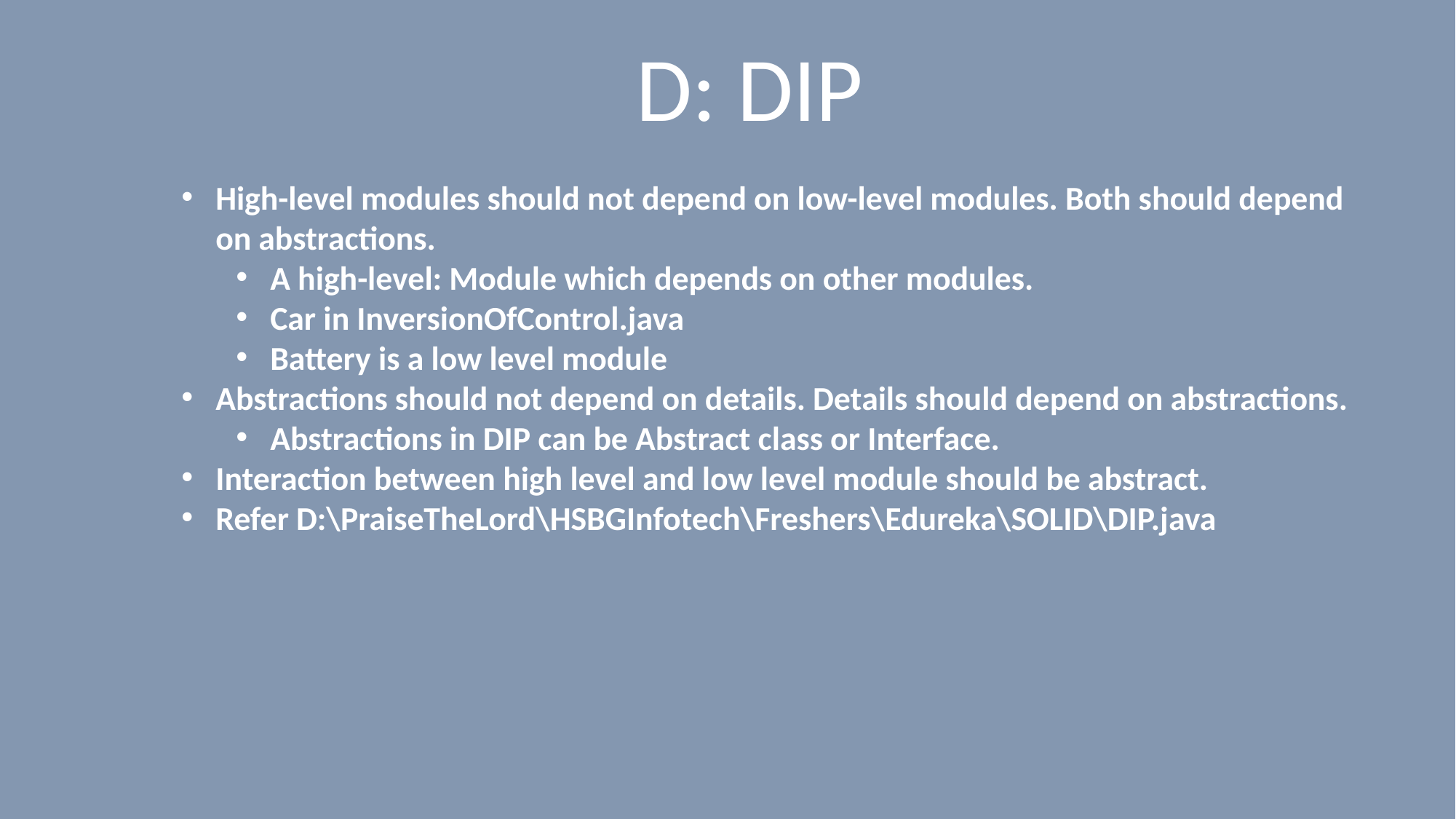

# D: DIP
High-level modules should not depend on low-level modules. Both should depend on abstractions.
A high-level: Module which depends on other modules.
Car in InversionOfControl.java
Battery is a low level module
Abstractions should not depend on details. Details should depend on abstractions.
Abstractions in DIP can be Abstract class or Interface.
Interaction between high level and low level module should be abstract.
Refer D:\PraiseTheLord\HSBGInfotech\Freshers\Edureka\SOLID\DIP.java